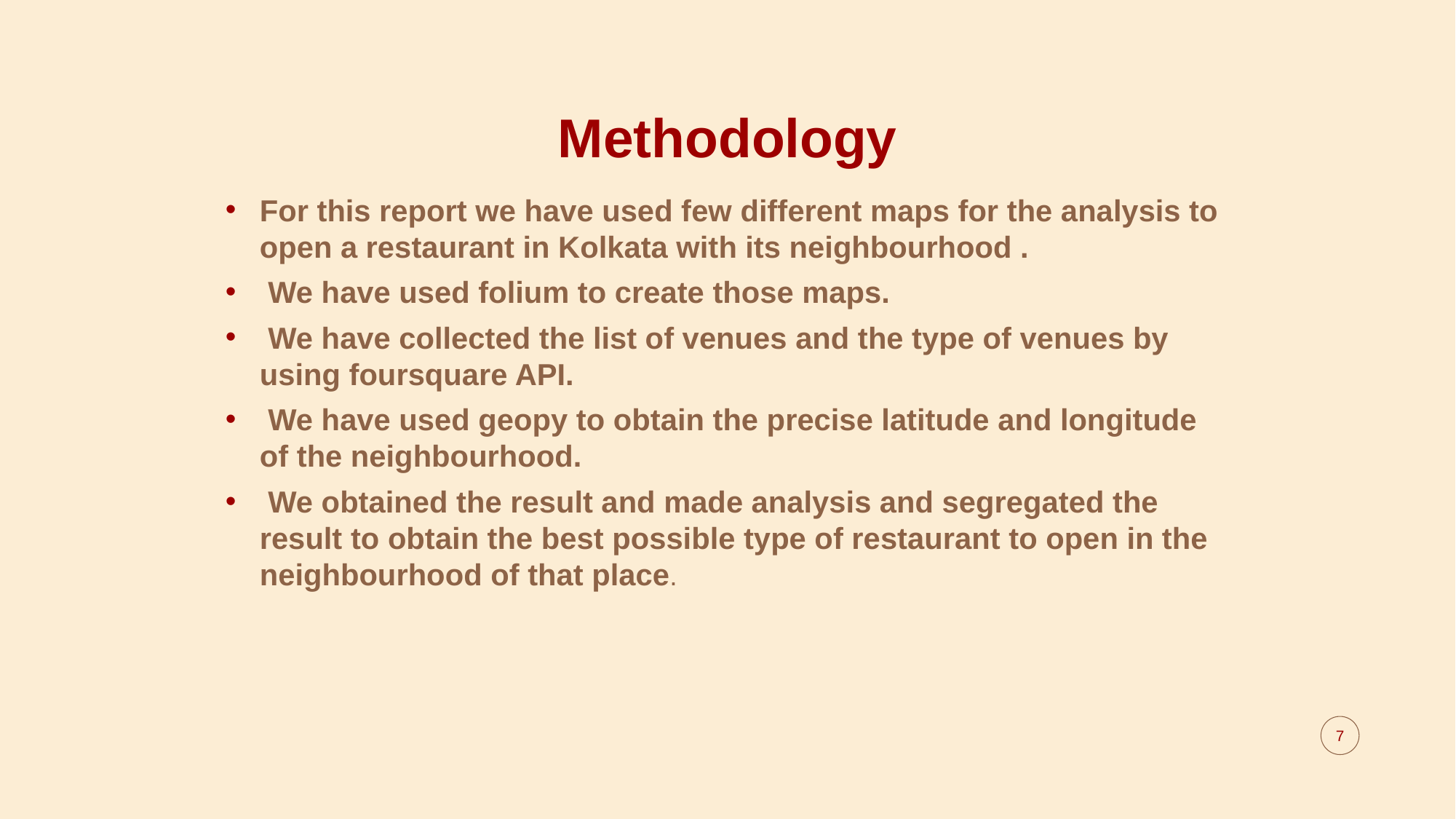

# Methodology
For this report we have used few different maps for the analysis to open a restaurant in Kolkata with its neighbourhood .
 We have used folium to create those maps.
 We have collected the list of venues and the type of venues by using foursquare API.
 We have used geopy to obtain the precise latitude and longitude of the neighbourhood.
 We obtained the result and made analysis and segregated the result to obtain the best possible type of restaurant to open in the neighbourhood of that place.

7